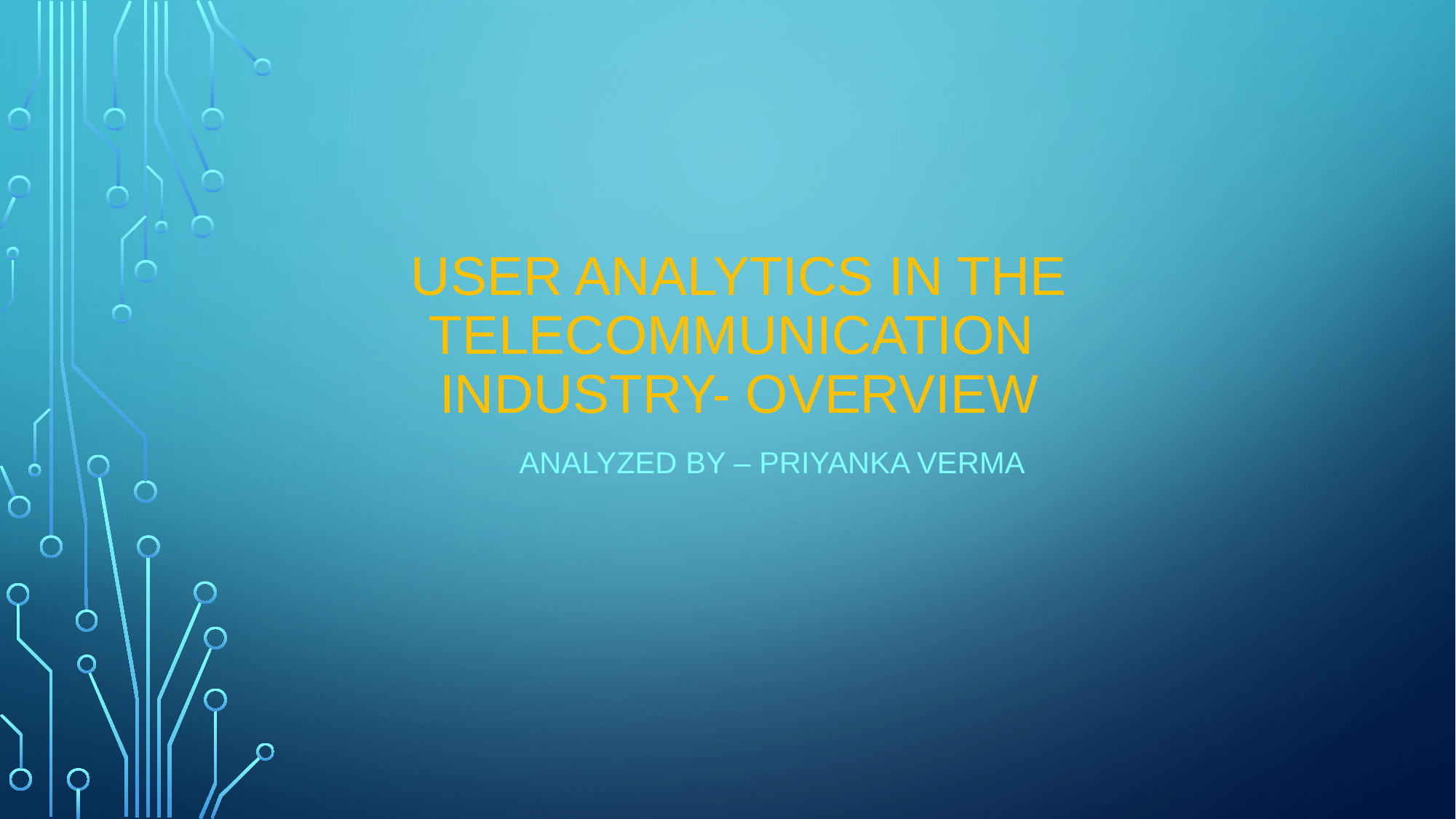

# User Analytics in the Telecommunication Industry- Overview
                                  Analyzed By – Priyanka verma